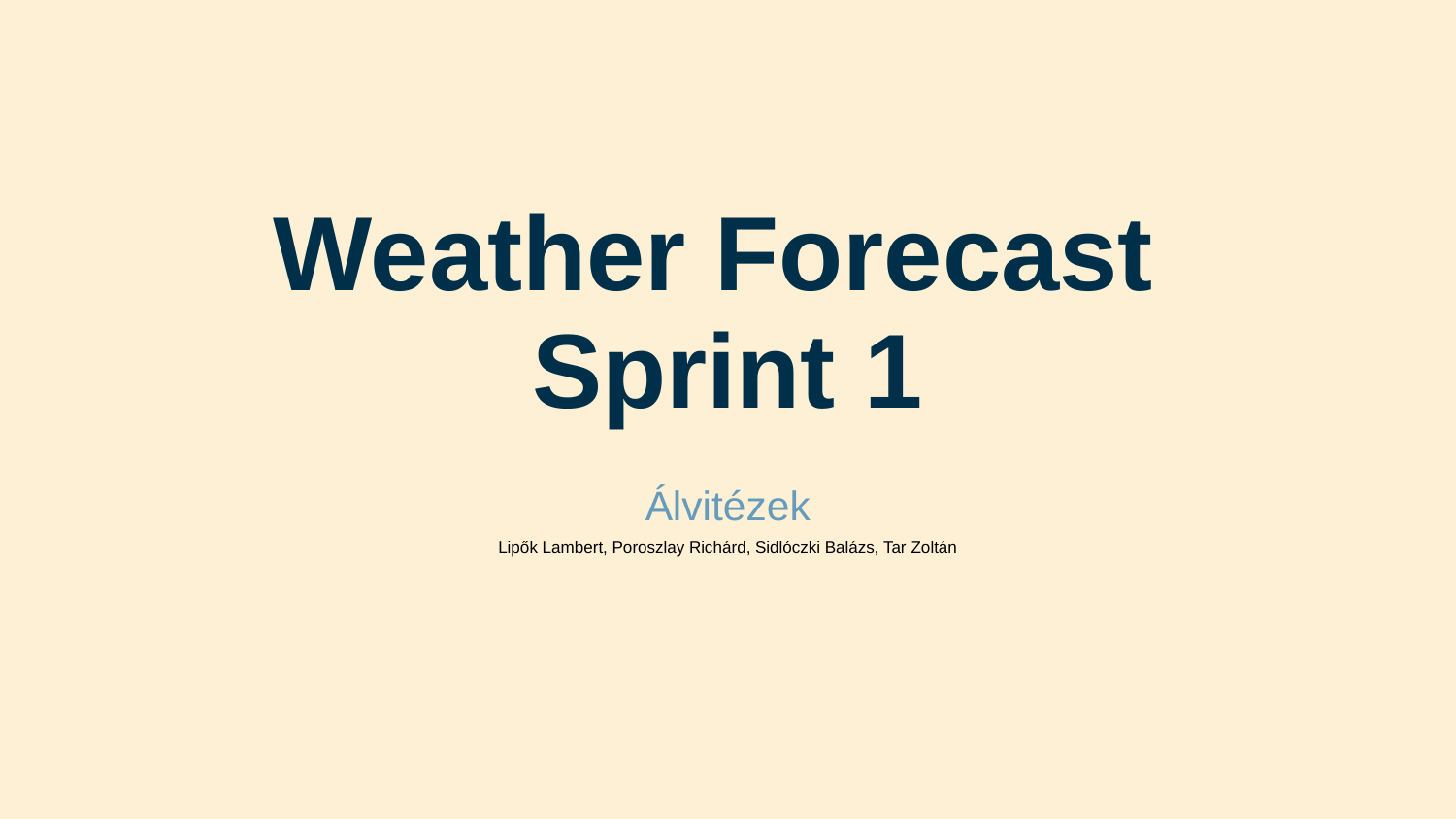

# Weather Forecast Sprint 1
Álvitézek
Lipők Lambert, Poroszlay Richárd, Sidlóczki Balázs, Tar Zoltán